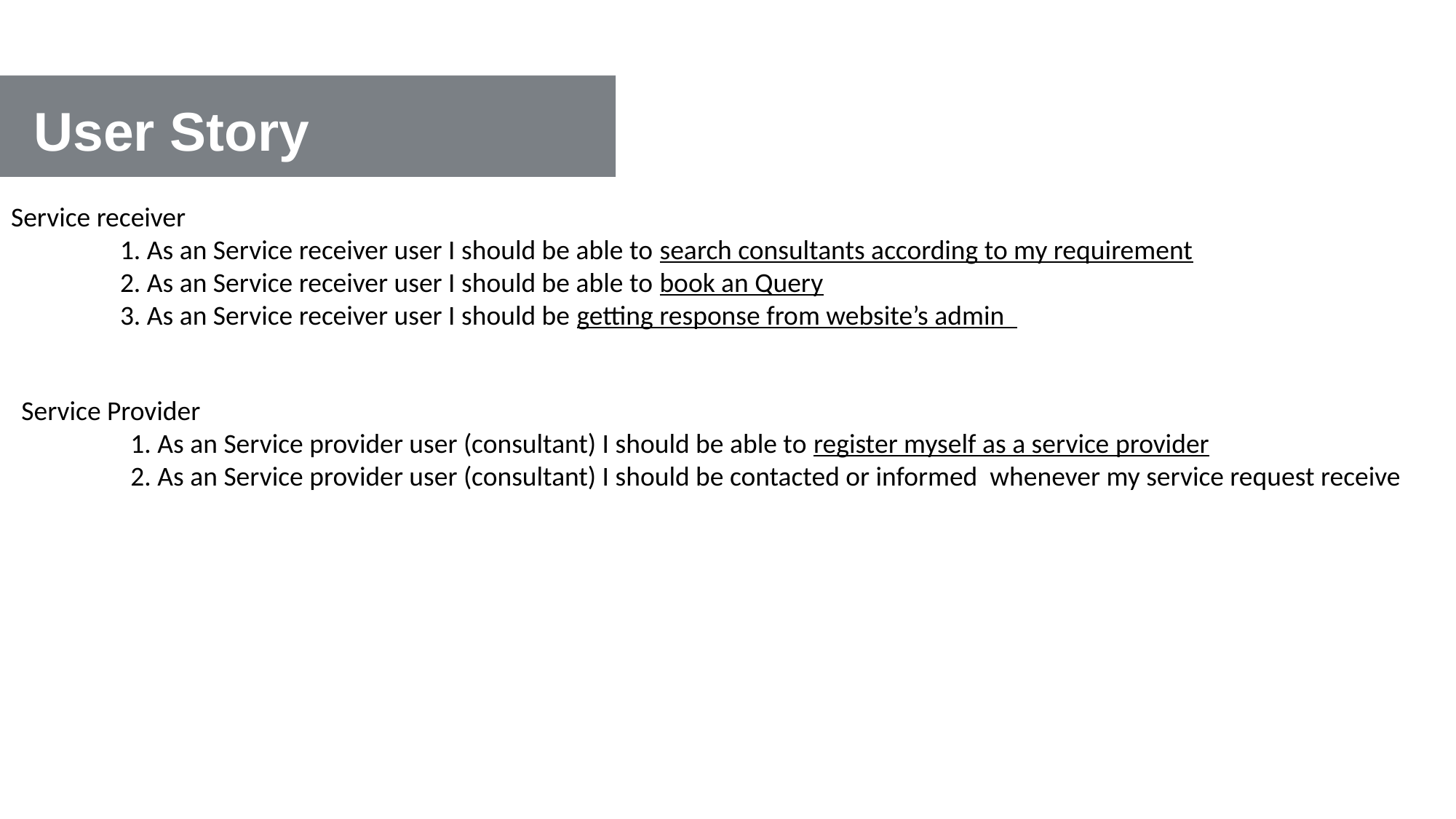

User Story
Service receiver
	1. As an Service receiver user I should be able to search consultants according to my requirement
	2. As an Service receiver user I should be able to book an Query
	3. As an Service receiver user I should be getting response from website’s admin

Service Provider
	1. As an Service provider user (consultant) I should be able to register myself as a service provider
	2. As an Service provider user (consultant) I should be contacted or informed  whenever my service request receive